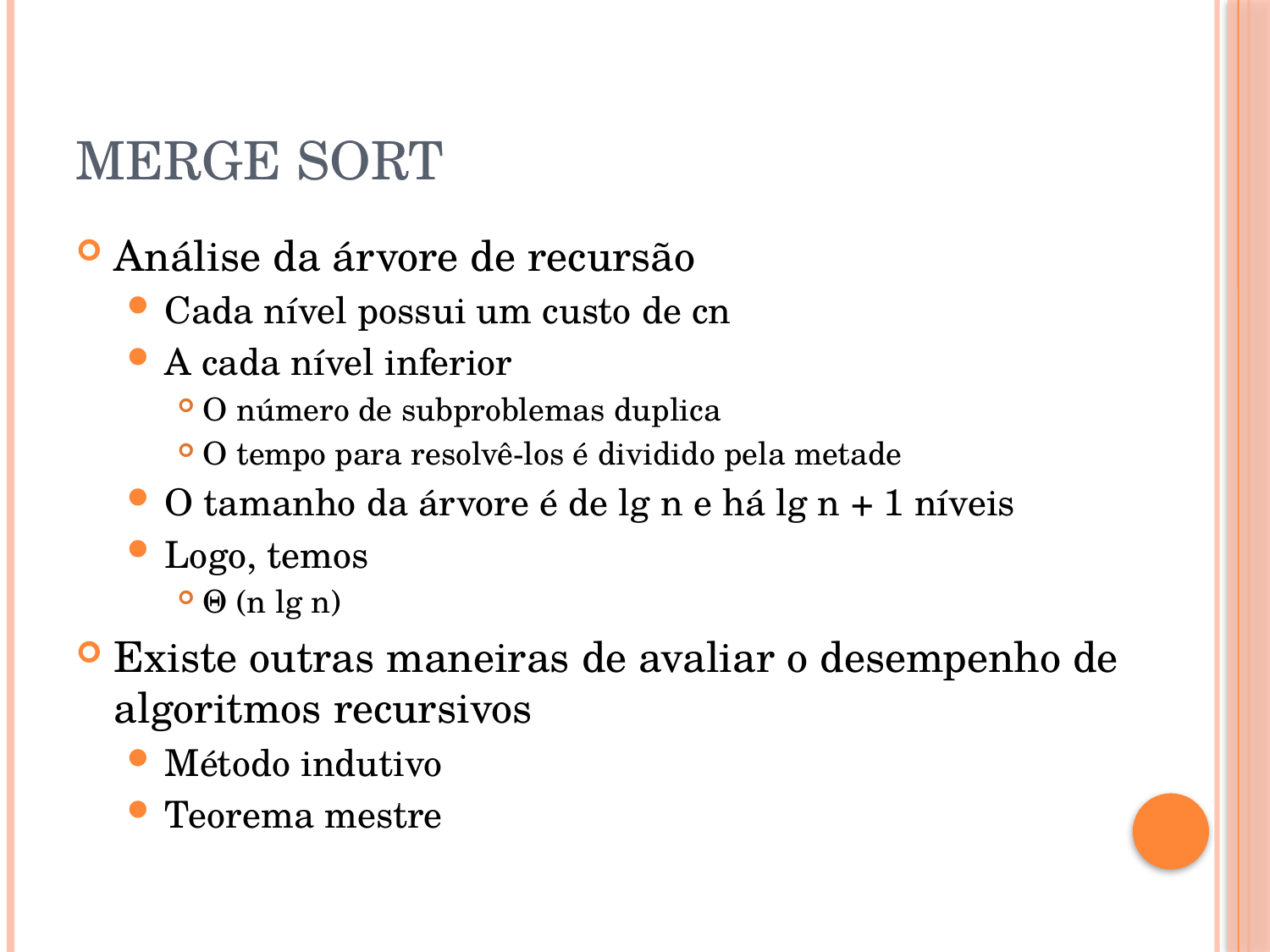

# Merge Sort
Análise da árvore de recursão
Cada nível possui um custo de cn
A cada nível inferior
O número de subproblemas duplica
O tempo para resolvê-los é dividido pela metade
O tamanho da árvore é de lg n e há lg n + 1 níveis
Logo, temos
Θ (n lg n)
Existe outras maneiras de avaliar o desempenho de algoritmos recursivos
Método indutivo
Teorema mestre